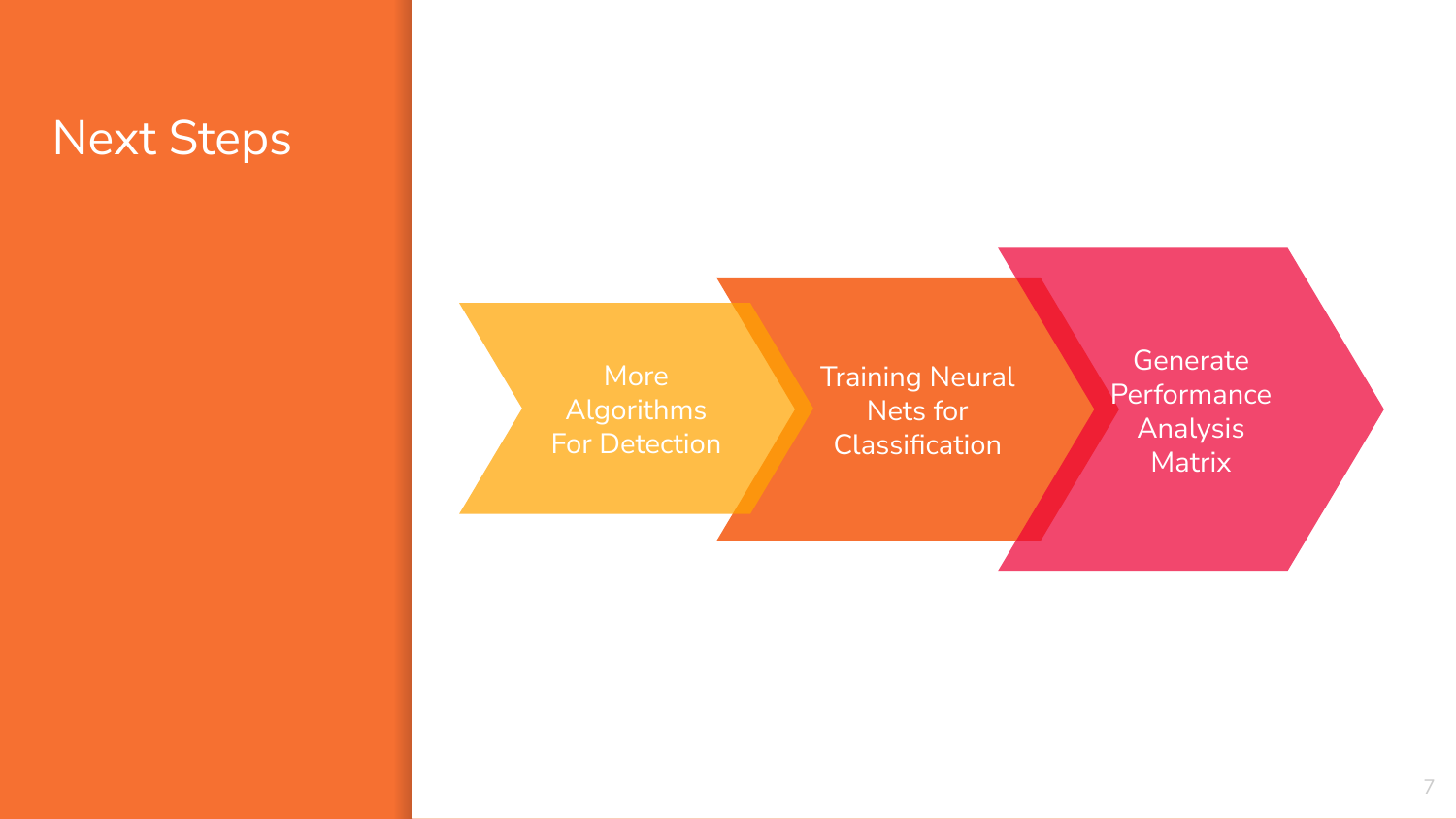

# Next Steps
Generate Performance Analysis Matrix
Training Neural Nets for Classification
More Algorithms
For Detection
7